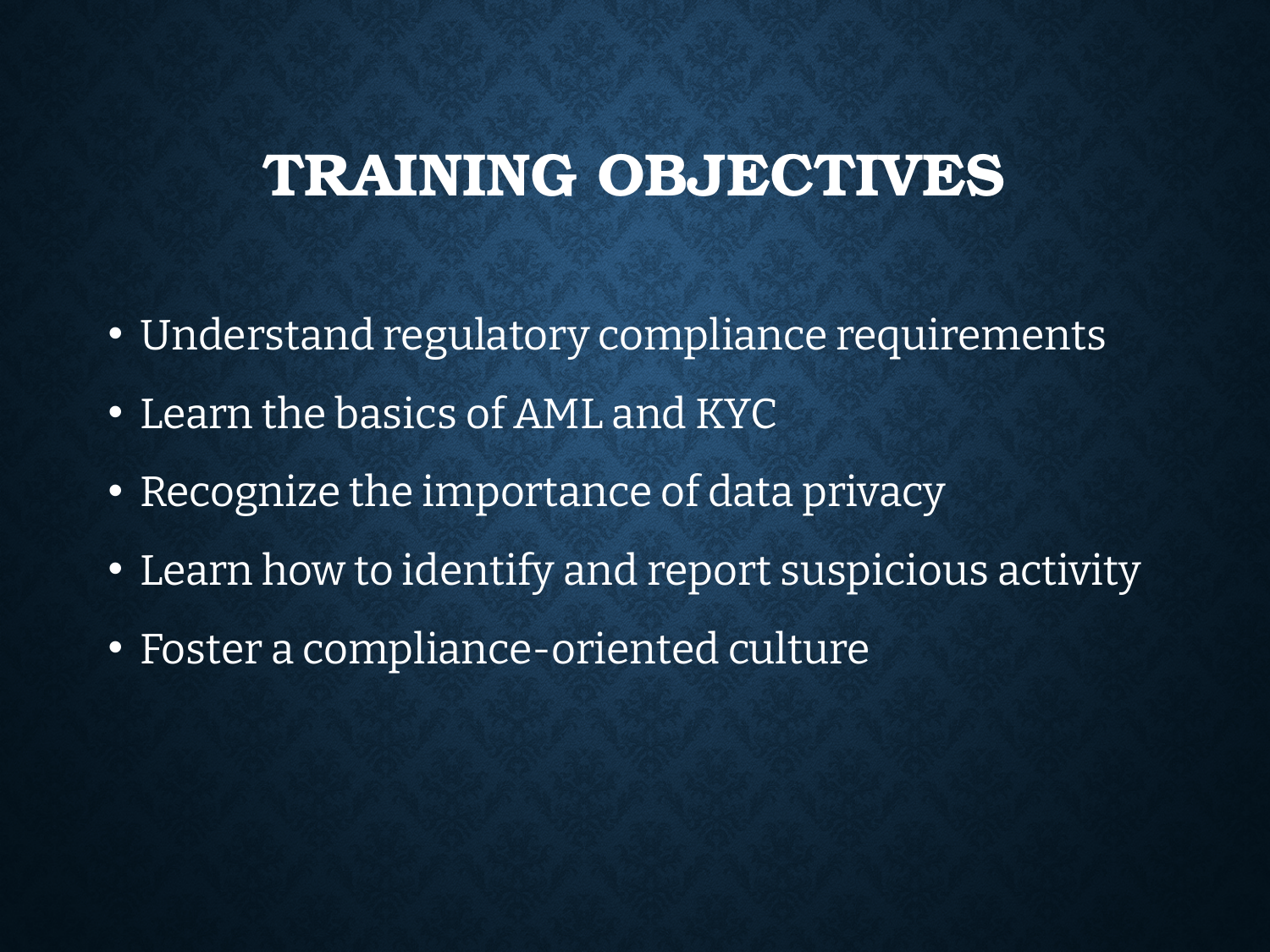

# Training Objectives
Understand regulatory compliance requirements
Learn the basics of AML and KYC
Recognize the importance of data privacy
Learn how to identify and report suspicious activity
Foster a compliance-oriented culture